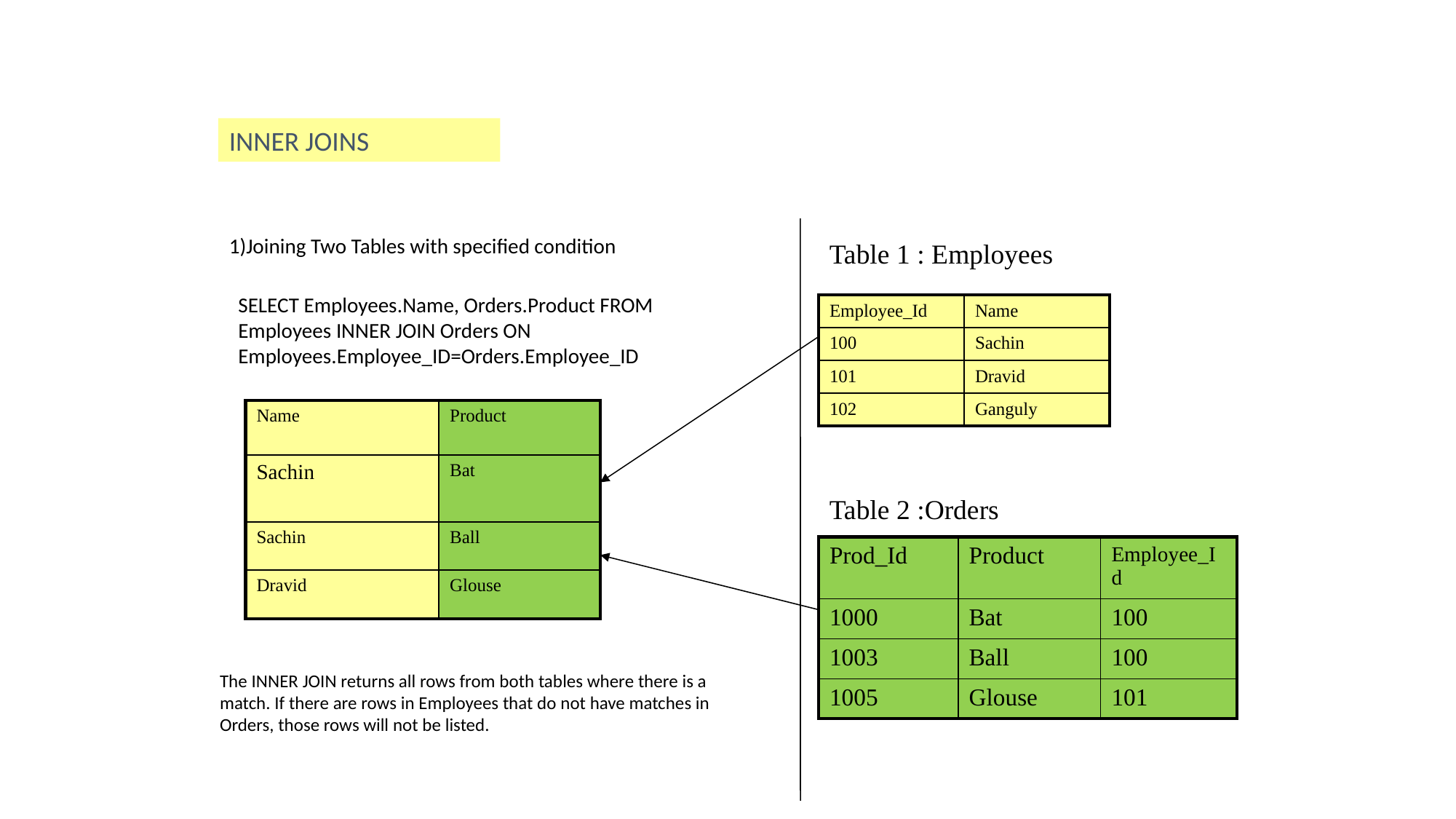

JOINS
INNER JOINS

1)Joining Two Tables with specified condition
Table 1 : Employees
SELECT Employees.Name, Orders.Product FROM Employees INNER JOIN Orders ON Employees.Employee_ID=Orders.Employee_ID
| Employee\_Id | Name |
| --- | --- |
| 100 | Sachin |
| 101 | Dravid |
| 102 | Ganguly |

| Name | Product |
| --- | --- |
| Sachin | Bat |
| Sachin | Ball |
| Dravid | Glouse |
Table 2 :Orders
| Prod\_Id | Product | Employee\_Id |
| --- | --- | --- |
| 1000 | Bat | 100 |
| 1003 | Ball | 100 |
| 1005 | Glouse | 101 |

The INNER JOIN returns all rows from both tables where there is a match. If there are rows in Employees that do not have matches in Orders, those rows will not be listed.